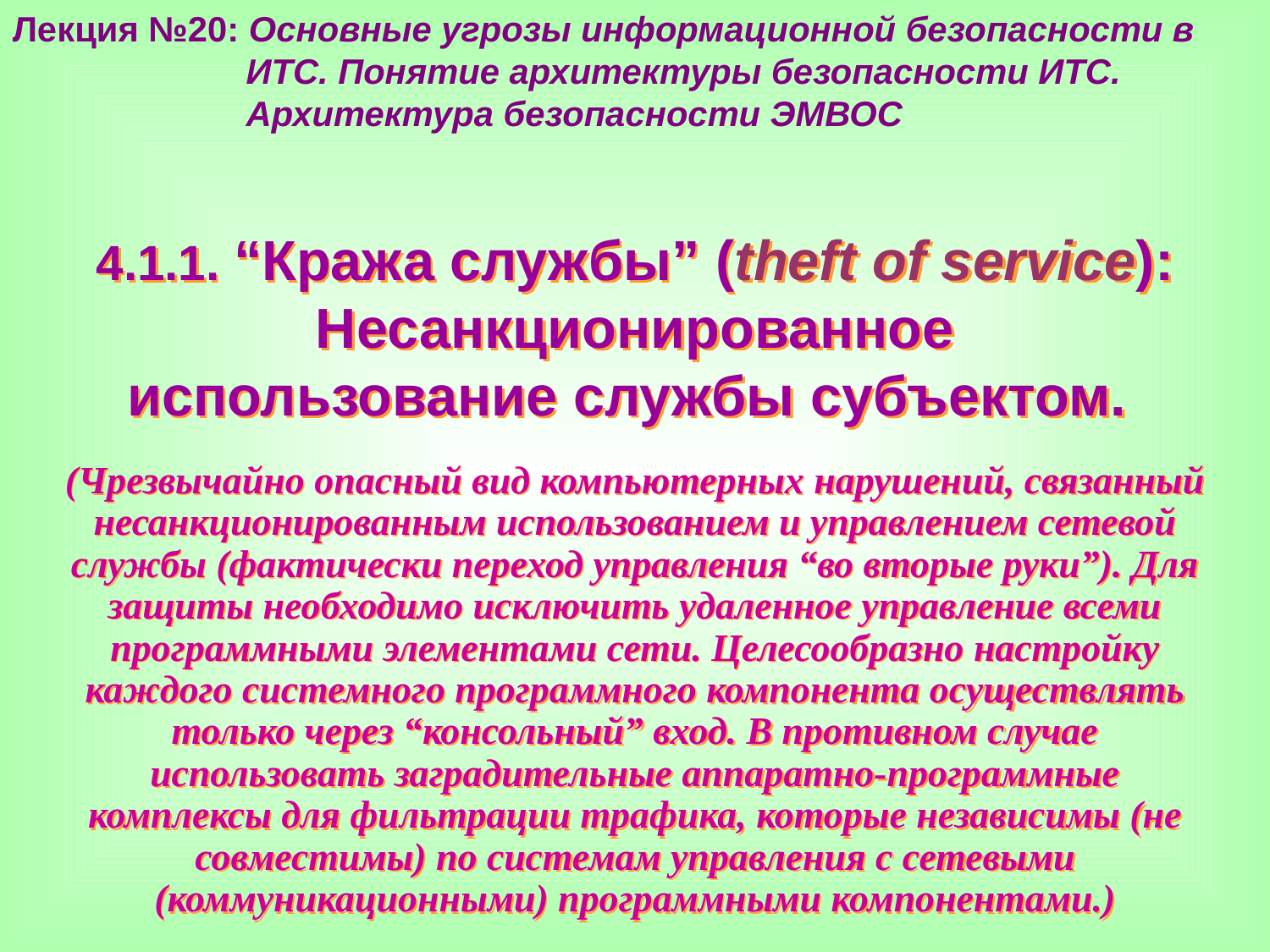

Лекция №20: Основные угрозы информационной безопасности в
                        ИТС. Понятие архитектуры безопасности ИТС.
                        Архитектура безопасности ЭМВОС
4.1.1. “Кража службы” (theft of service): Несанкционированное
использование службы субъектом.
(Чрезвычайно опасный вид компьютерных нарушений, связанный несанкционированным использованием и управлением сетевой службы (фактически переход управления “во вторые руки”). Для защиты необходимо исключить удаленное управление всеми программными элементами сети. Целесообразно настройку каждого системного программного компонента осуществлять только через “консольный” вход. В противном случае использовать заградительные аппаратно-программные комплексы для фильтрации трафика, которые независимы (не совместимы) по системам управления с сетевыми (коммуникационными) программными компонентами.)